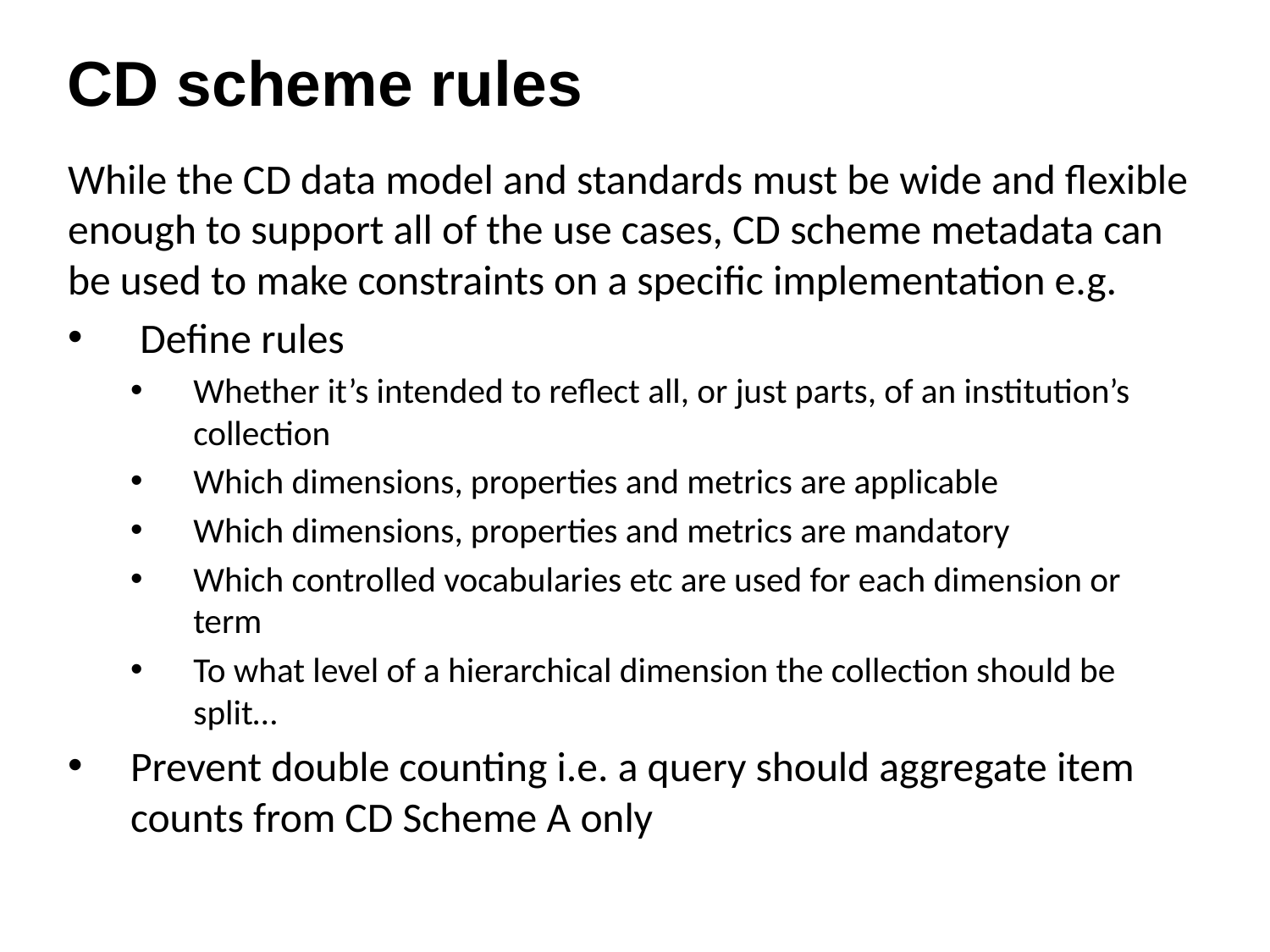

CD scheme rules
While the CD data model and standards must be wide and flexible enough to support all of the use cases, CD scheme metadata can be used to make constraints on a specific implementation e.g.
 Define rules
Whether it’s intended to reflect all, or just parts, of an institution’s collection
Which dimensions, properties and metrics are applicable
Which dimensions, properties and metrics are mandatory
Which controlled vocabularies etc are used for each dimension or term
To what level of a hierarchical dimension the collection should be split…
Prevent double counting i.e. a query should aggregate item counts from CD Scheme A only